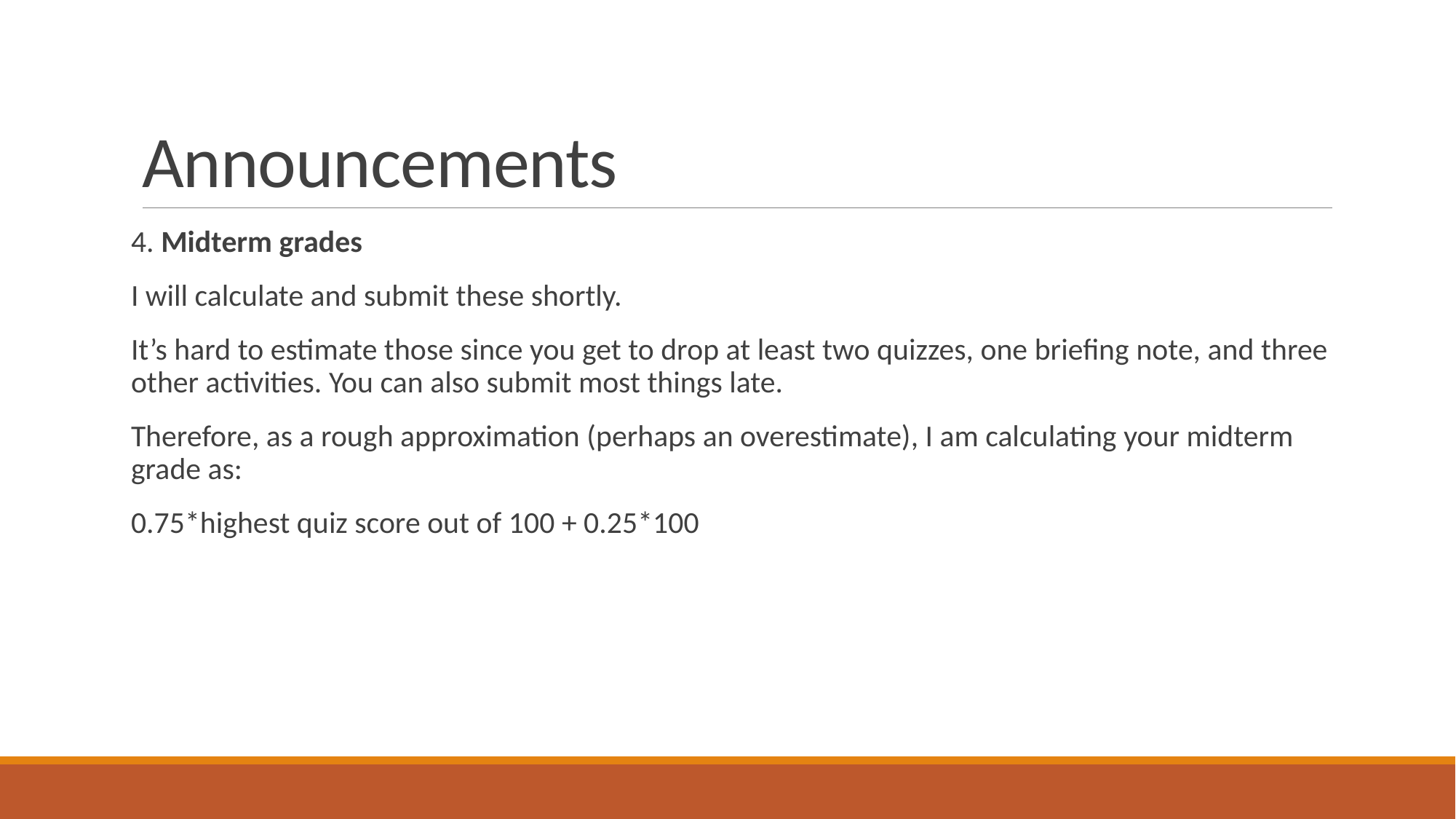

# Announcements
4. Midterm grades
I will calculate and submit these shortly.
It’s hard to estimate those since you get to drop at least two quizzes, one briefing note, and three other activities. You can also submit most things late.
Therefore, as a rough approximation (perhaps an overestimate), I am calculating your midterm grade as:
0.75*highest quiz score out of 100 + 0.25*100